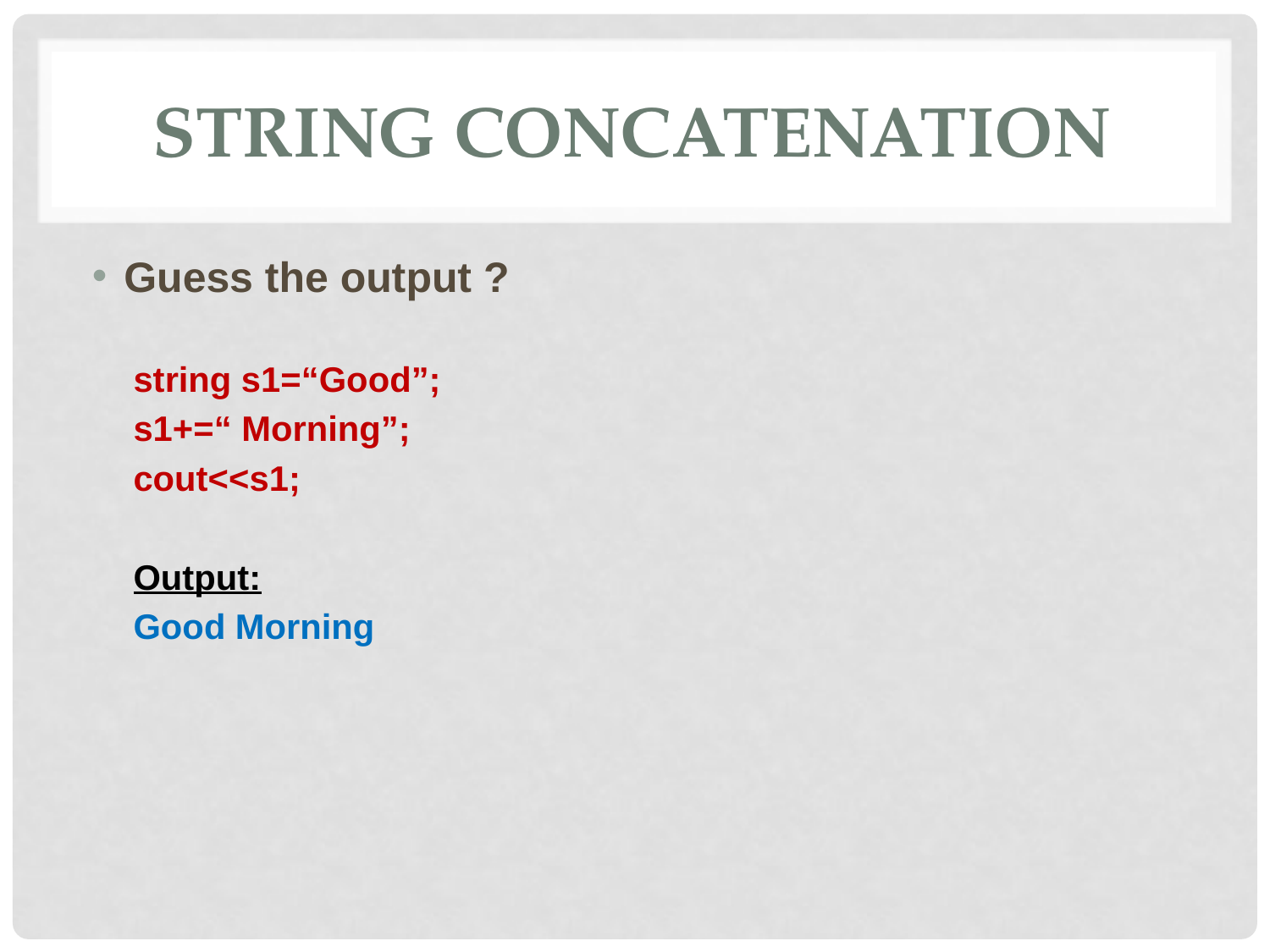

# String concatenation
Guess the output ?

string s1=“Good”;
s1+=“ Morning”;
cout<<s1;

Output:
Good Morning